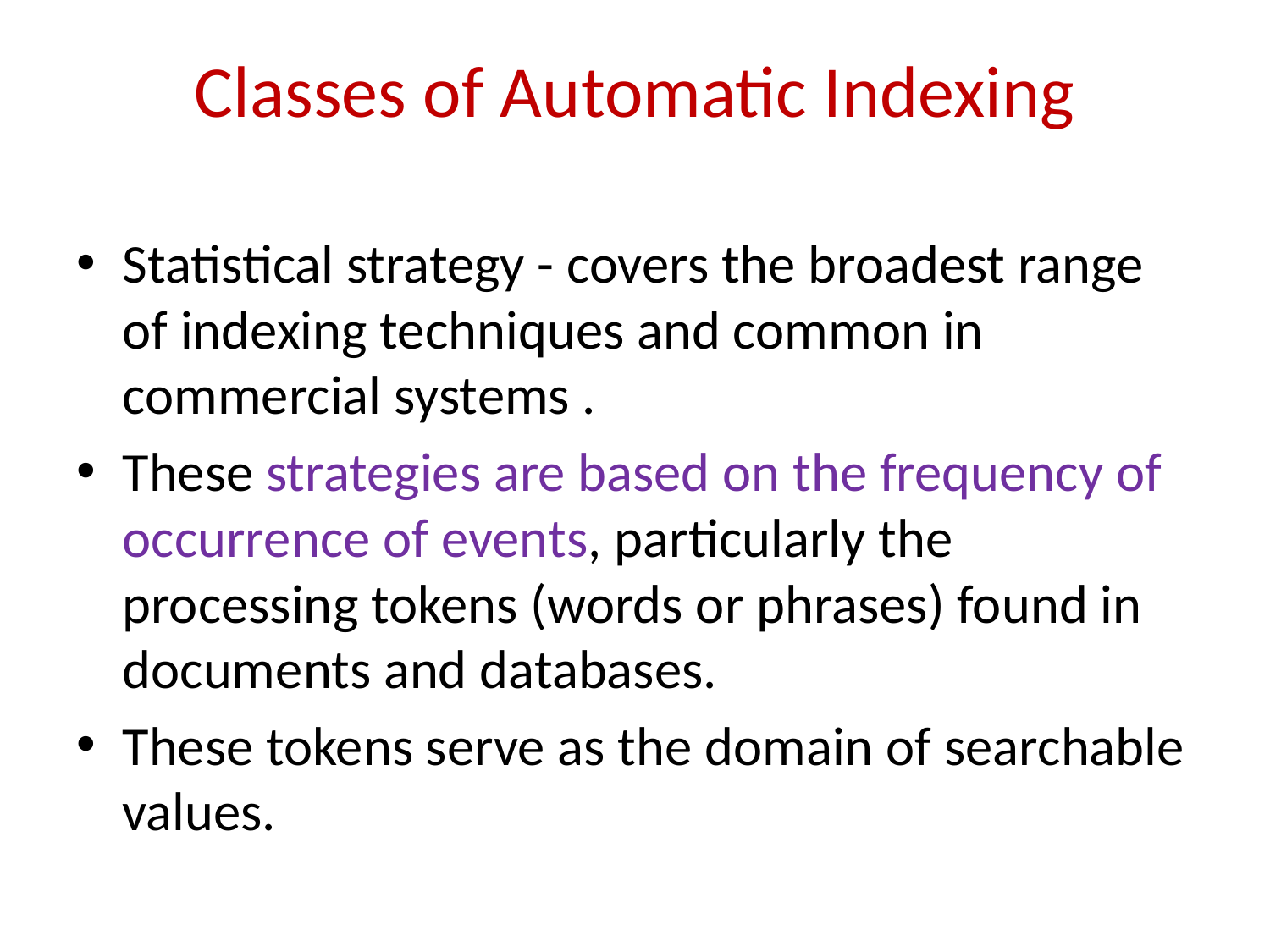

# Classes of Automatic Indexing
Statistical strategy - covers the broadest range of indexing techniques and common in commercial systems .
These strategies are based on the frequency of occurrence of events, particularly the processing tokens (words or phrases) found in documents and databases.
These tokens serve as the domain of searchable values.